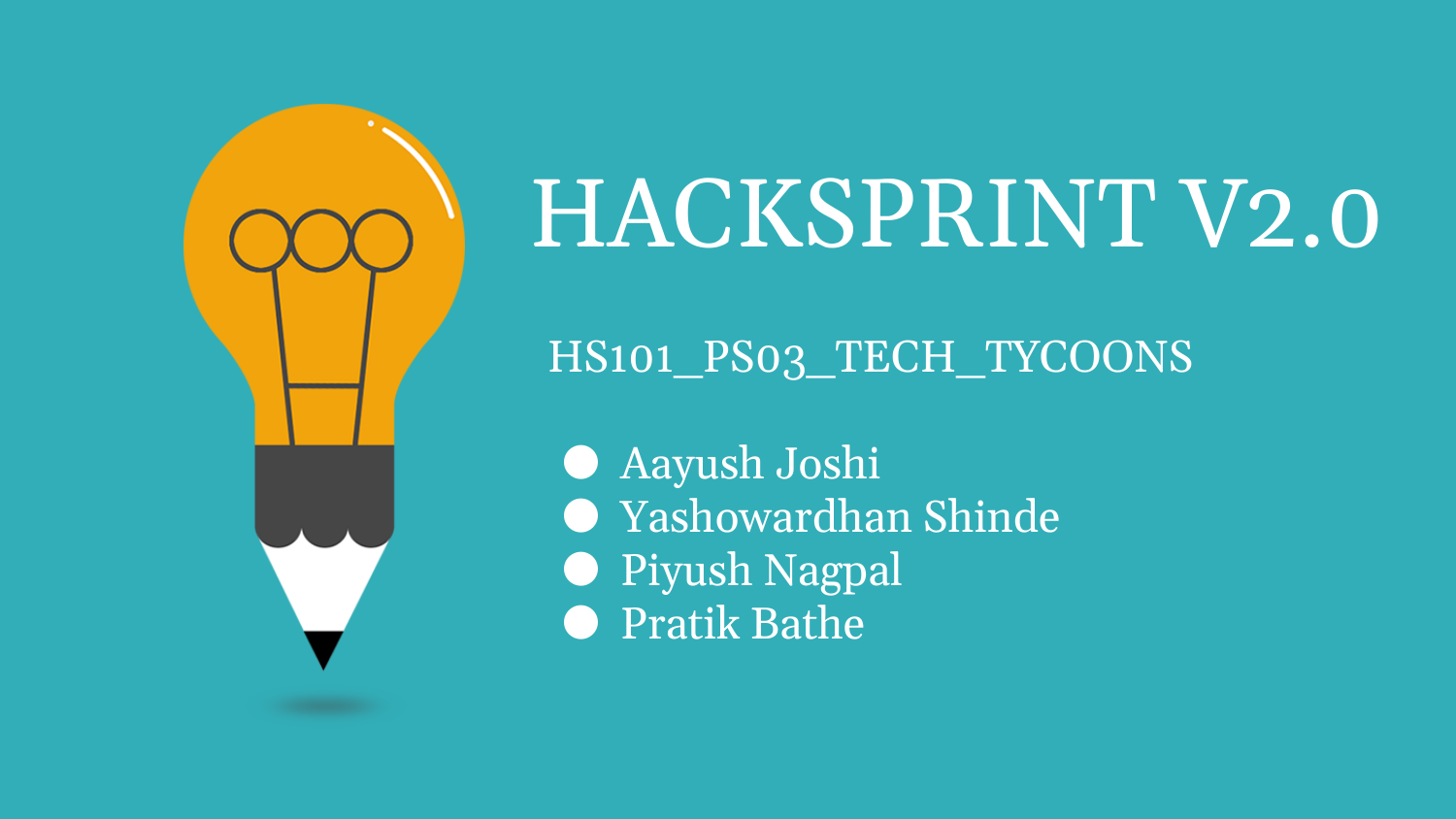

HACKSPRINT V2.0
HS101_PS03_TECH_TYCOONS

Aayush Joshi
Yashowardhan Shinde
Piyush Nagpal
Pratik Bathe